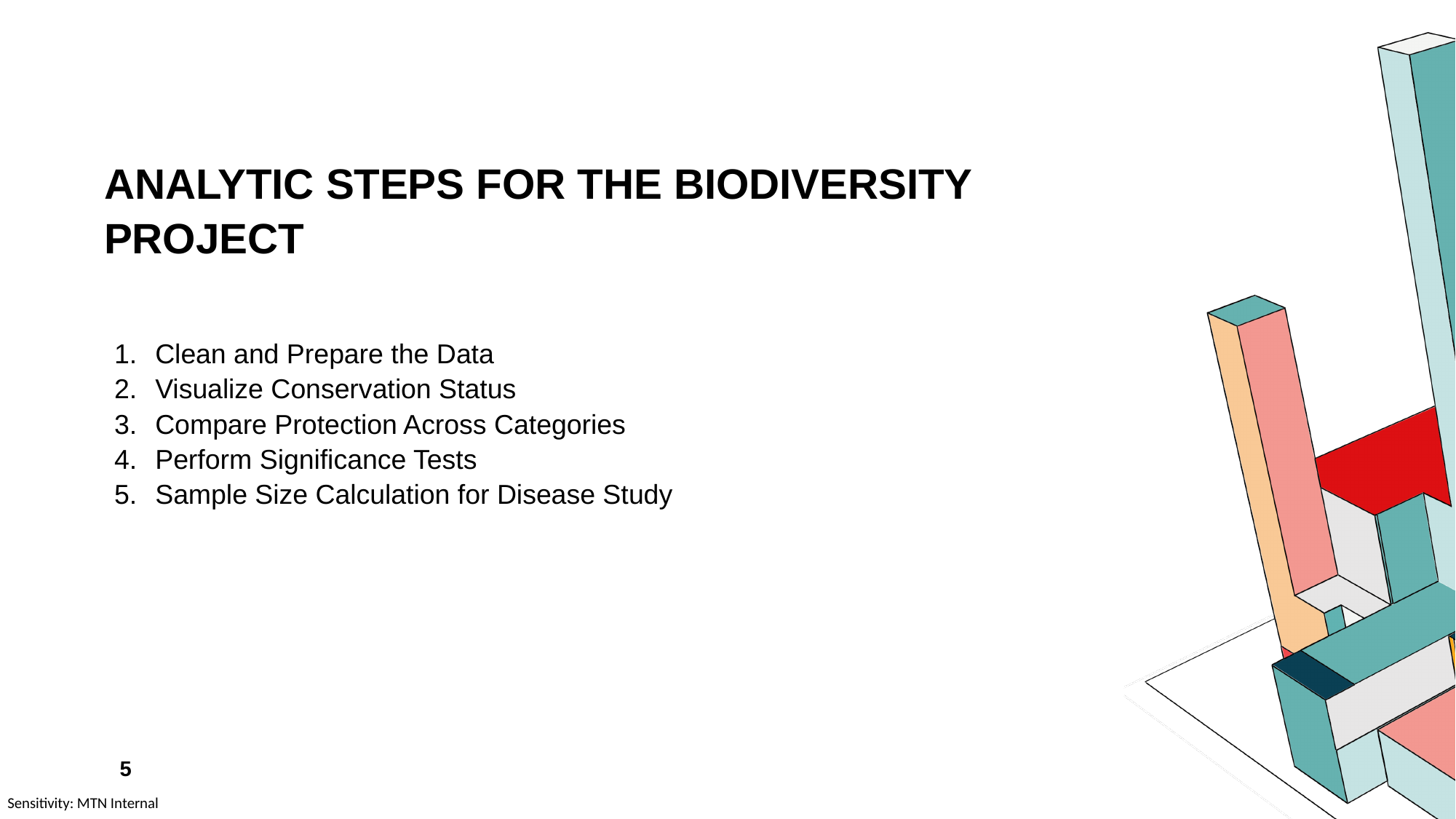

# Analytic Steps for the Biodiversity Project
Clean and Prepare the Data
Visualize Conservation Status
Compare Protection Across Categories
Perform Significance Tests
Sample Size Calculation for Disease Study
5